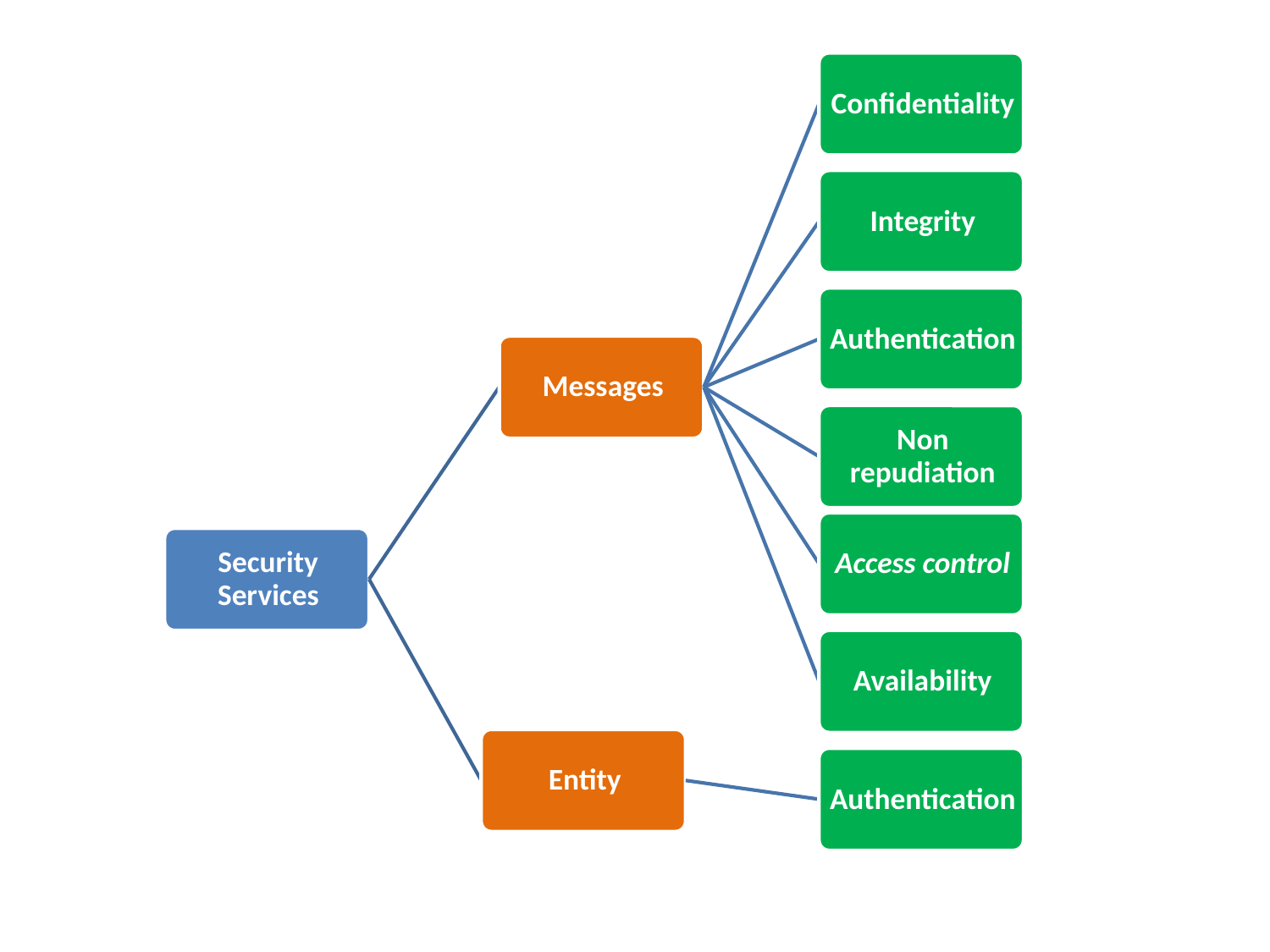

Security Services

Messages

Confidentiality

Integrity

Authentication

Non repudiation

Access control

Availability

Entity

Authentication